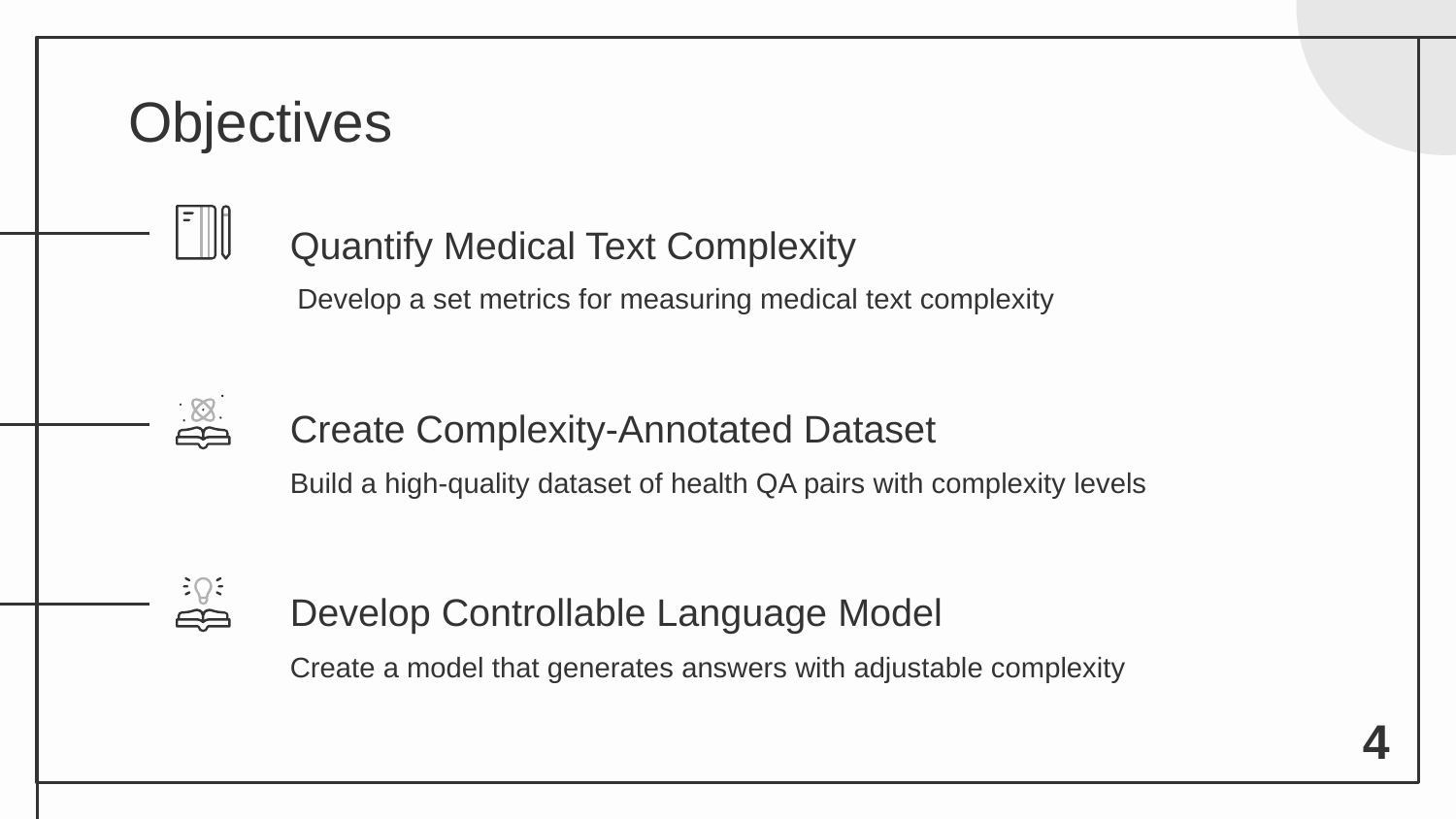

# Objectives
Quantify Medical Text Complexity

Develop a set metrics for measuring medical text complexity

Create Complexity-Annotated Dataset

Build a high-quality dataset of health QA pairs with complexity levels
Develop Controllable Language Model

Create a model that generates answers with adjustable complexity
4